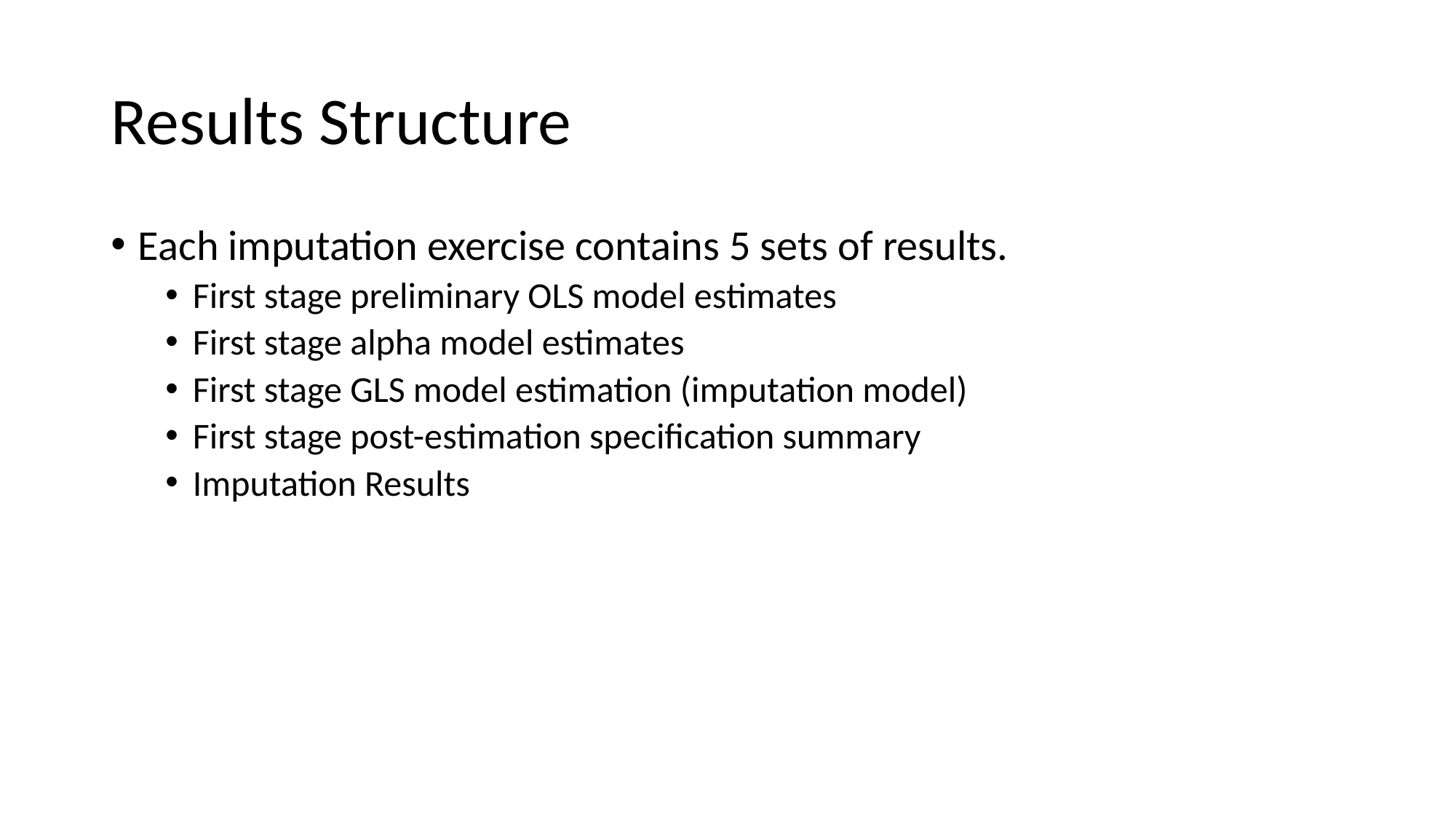

# Results Structure
Each imputation exercise contains 5 sets of results.
First stage preliminary OLS model estimates
First stage alpha model estimates
First stage GLS model estimation (imputation model)
First stage post-estimation specification summary
Imputation Results